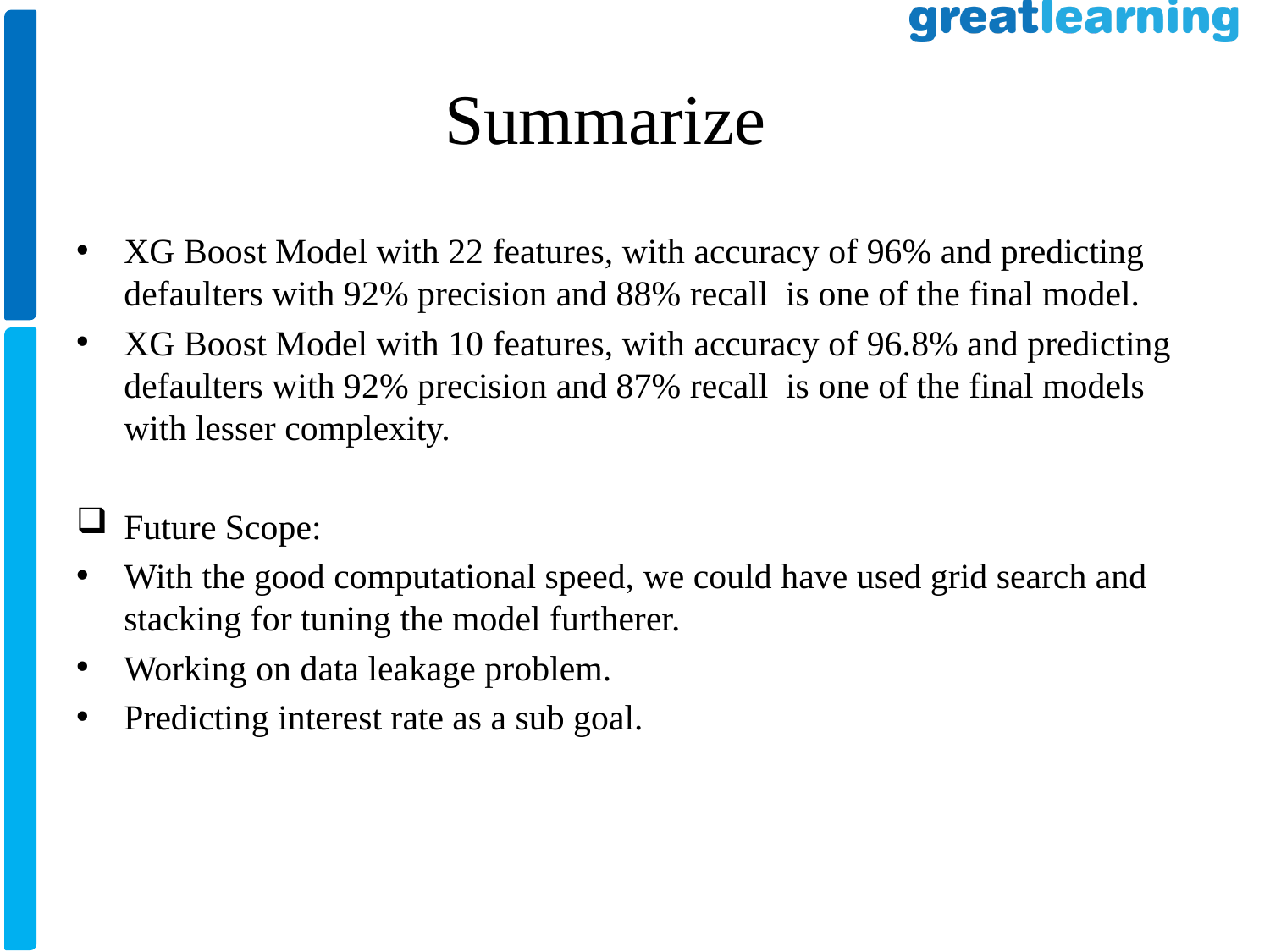

# Summarize
XG Boost Model with 22 features, with accuracy of 96% and predicting defaulters with 92% precision and 88% recall  is one of the final model.
XG Boost Model with 10 features, with accuracy of 96.8% and predicting defaulters with 92% precision and 87% recall  is one of the final models with lesser complexity.

Future Scope:
With the good computational speed, we could have used grid search and stacking for tuning the model furtherer.
Working on data leakage problem.
Predicting interest rate as a sub goal.